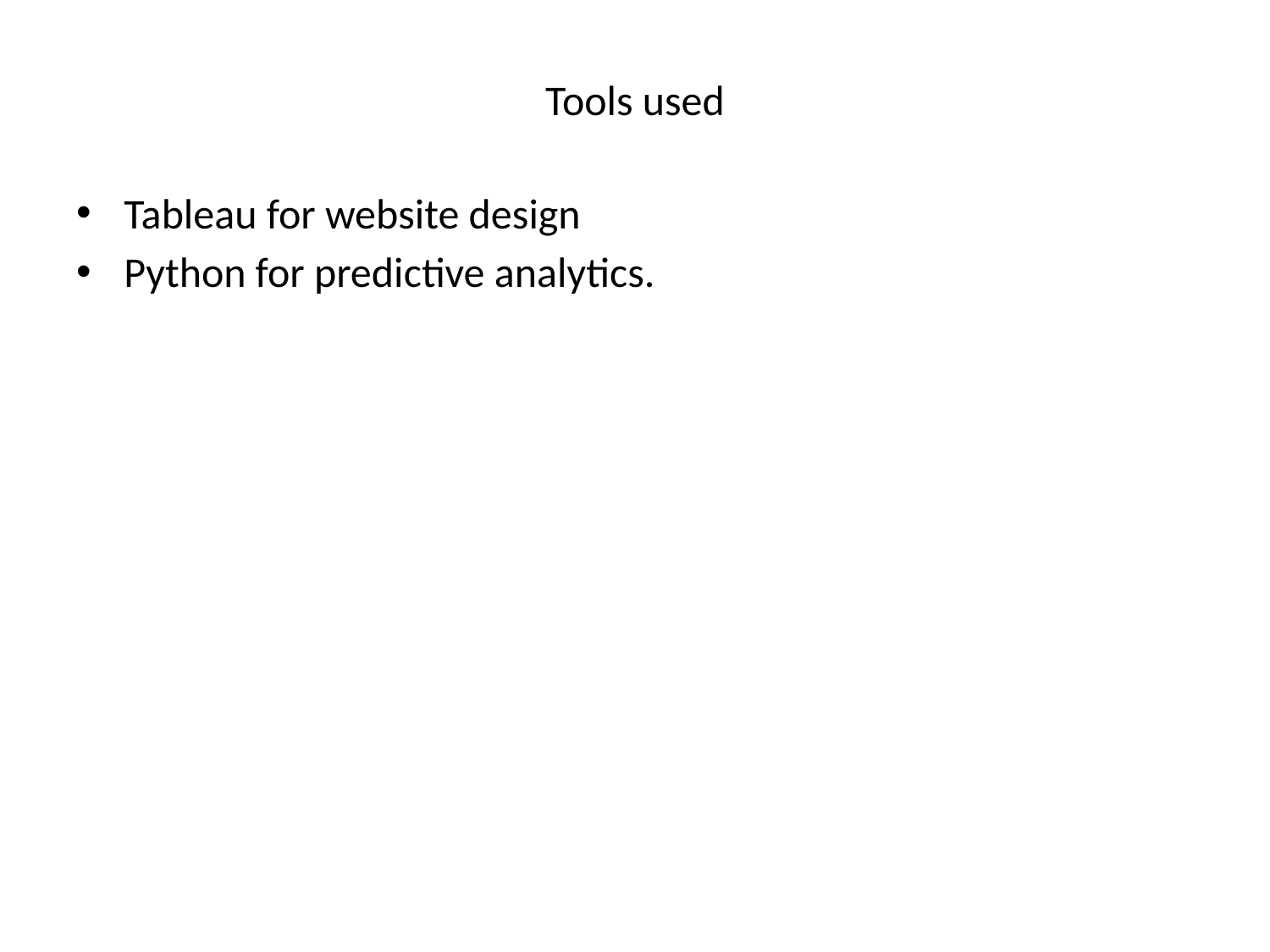

# Tools used
Tableau for website design
Python for predictive analytics.